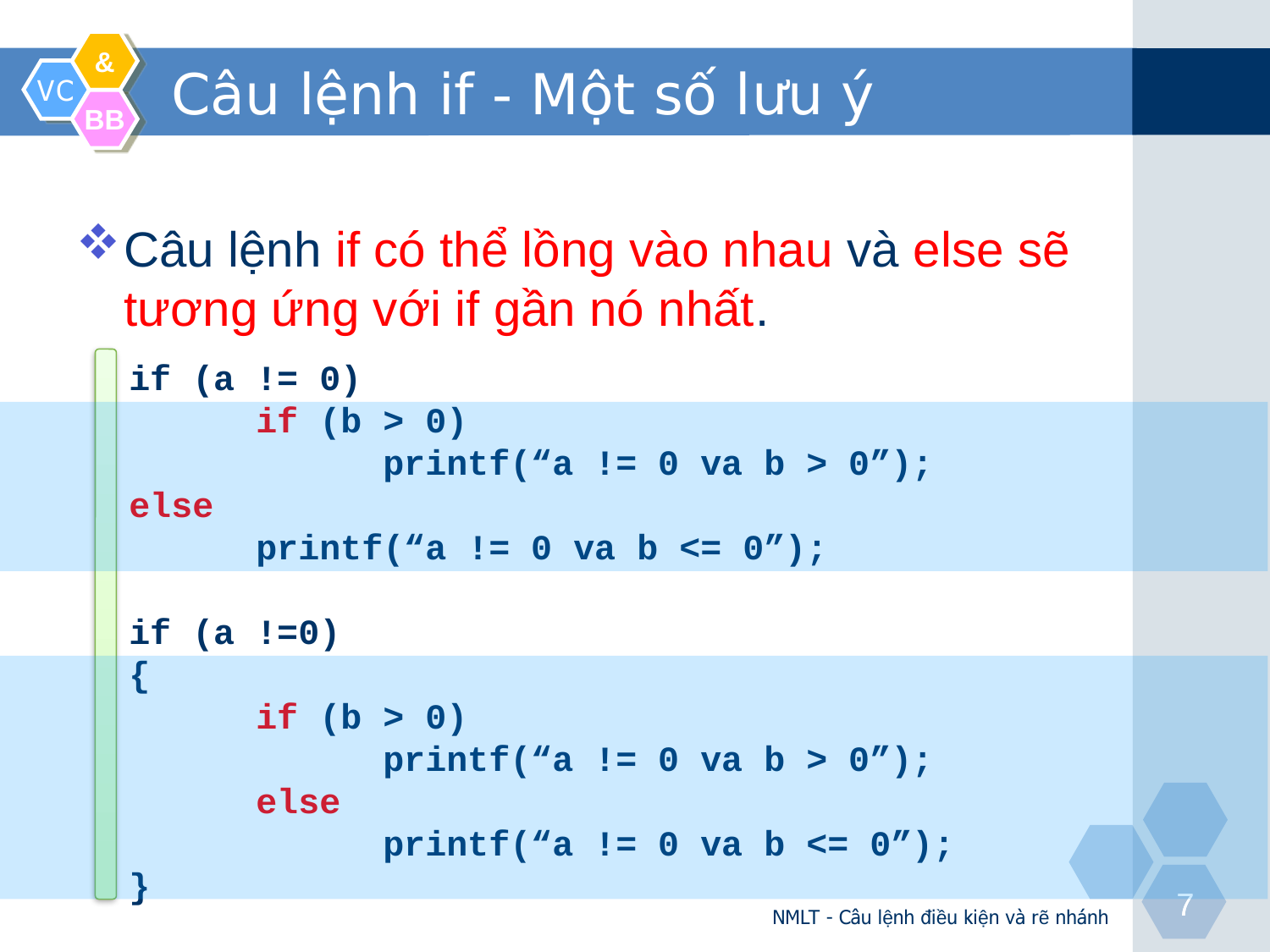

# Câu lệnh if - Một số lưu ý
Câu lệnh if có thể lồng vào nhau và else sẽ tương ứng với if gần nó nhất.

if (a != 0)
	if (b > 0)
		printf(“a != 0 va b > 0”);
else
	printf(“a != 0 va b <= 0”);

if (a !=0)
{
	if (b > 0)
		printf(“a != 0 va b > 0”);
	else
		printf(“a != 0 va b <= 0”);
}

NMLT - Câu lệnh điều kiện và rẽ nhánh